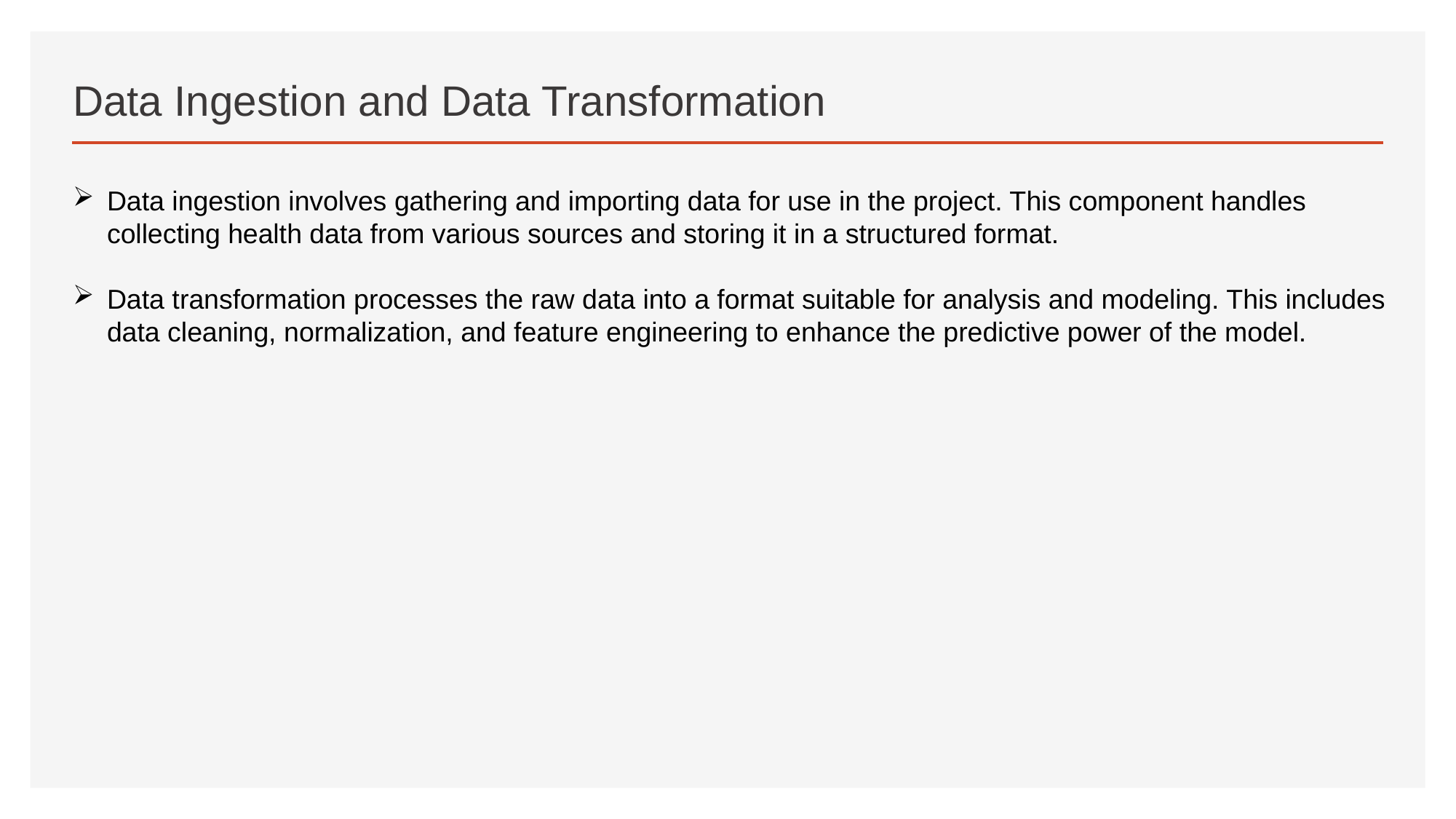

# Data Ingestion and Data Transformation
Data ingestion involves gathering and importing data for use in the project. This component handles collecting health data from various sources and storing it in a structured format.

Data transformation processes the raw data into a format suitable for analysis and modeling. This includes data cleaning, normalization, and feature engineering to enhance the predictive power of the model.